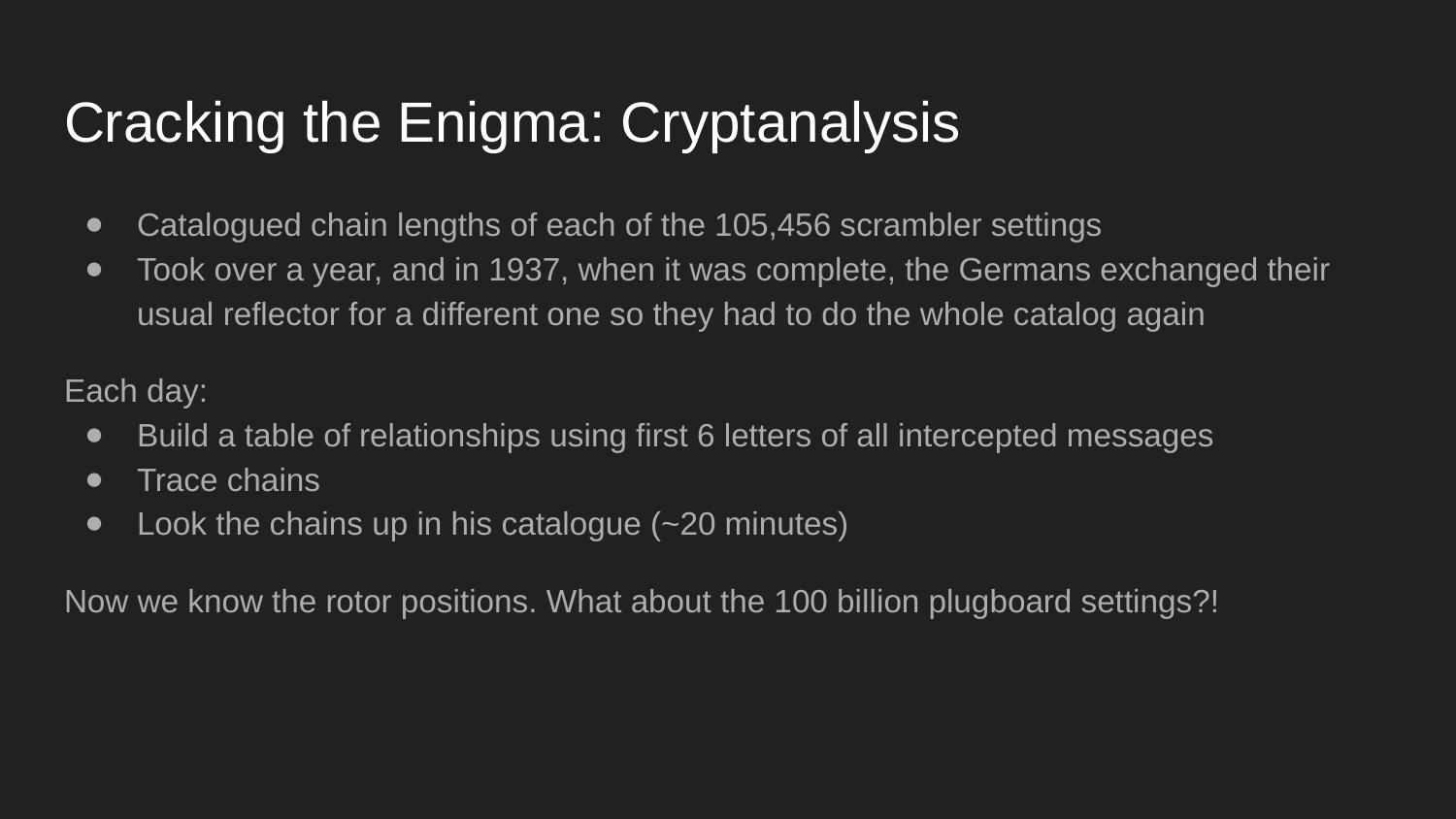

# Cracking the Enigma: Cryptanalysis
Catalogued chain lengths of each of the 105,456 scrambler settings
Took over a year, and in 1937, when it was complete, the Germans exchanged their usual reflector for a different one so they had to do the whole catalog again
Each day:
Build a table of relationships using first 6 letters of all intercepted messages
Trace chains
Look the chains up in his catalogue (~20 minutes)
Now we know the rotor positions. What about the 100 billion plugboard settings?!